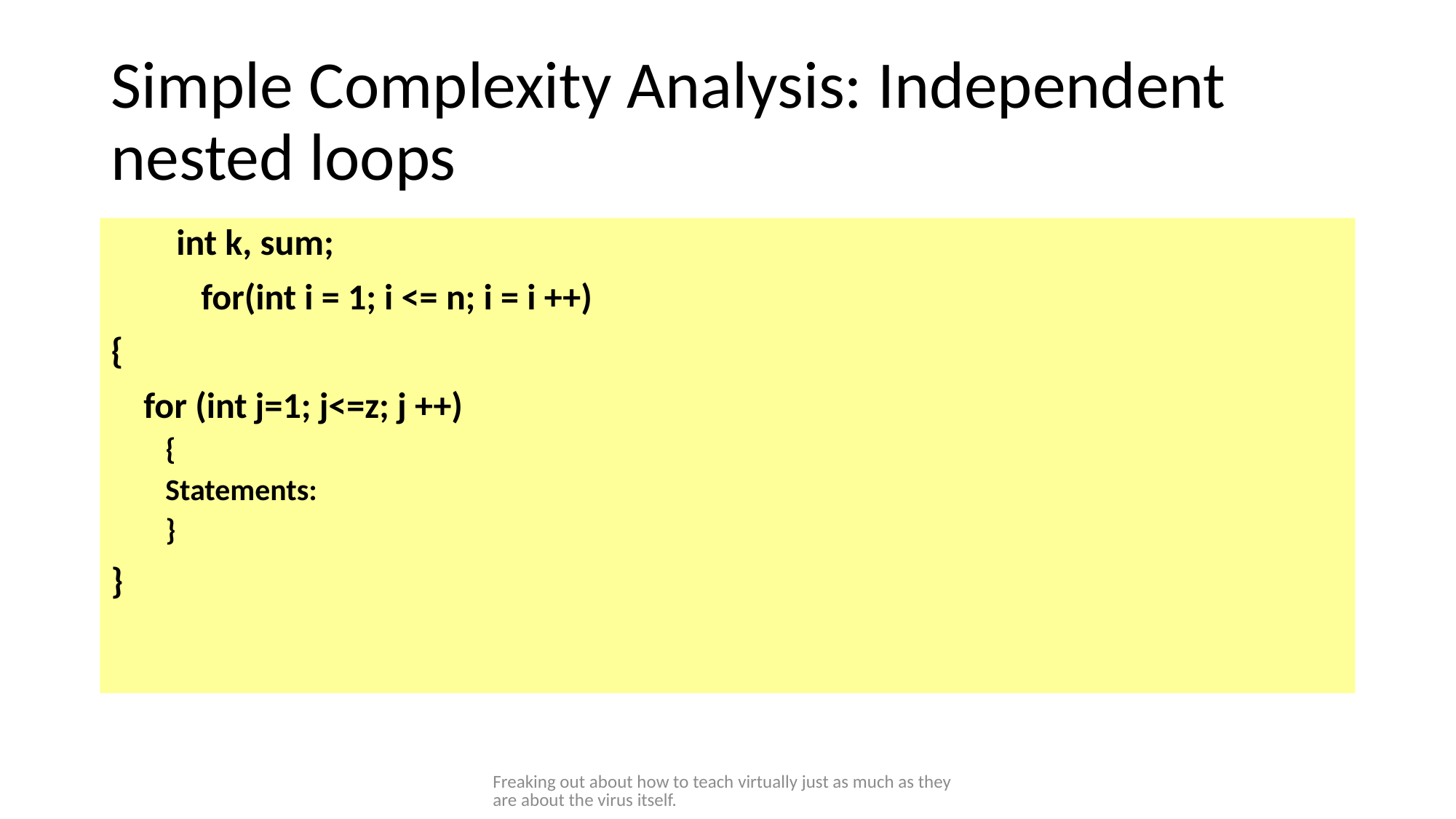

# Simple Complexity Analysis: Independent nested loops
        int k, sum;
           for(int i = 1; i <= n; i = i ++)
{
    for (int j=1; j<=z; j ++)
{
Statements:
}
}
Freaking out about how to teach virtually just as much as they are about the virus itself.